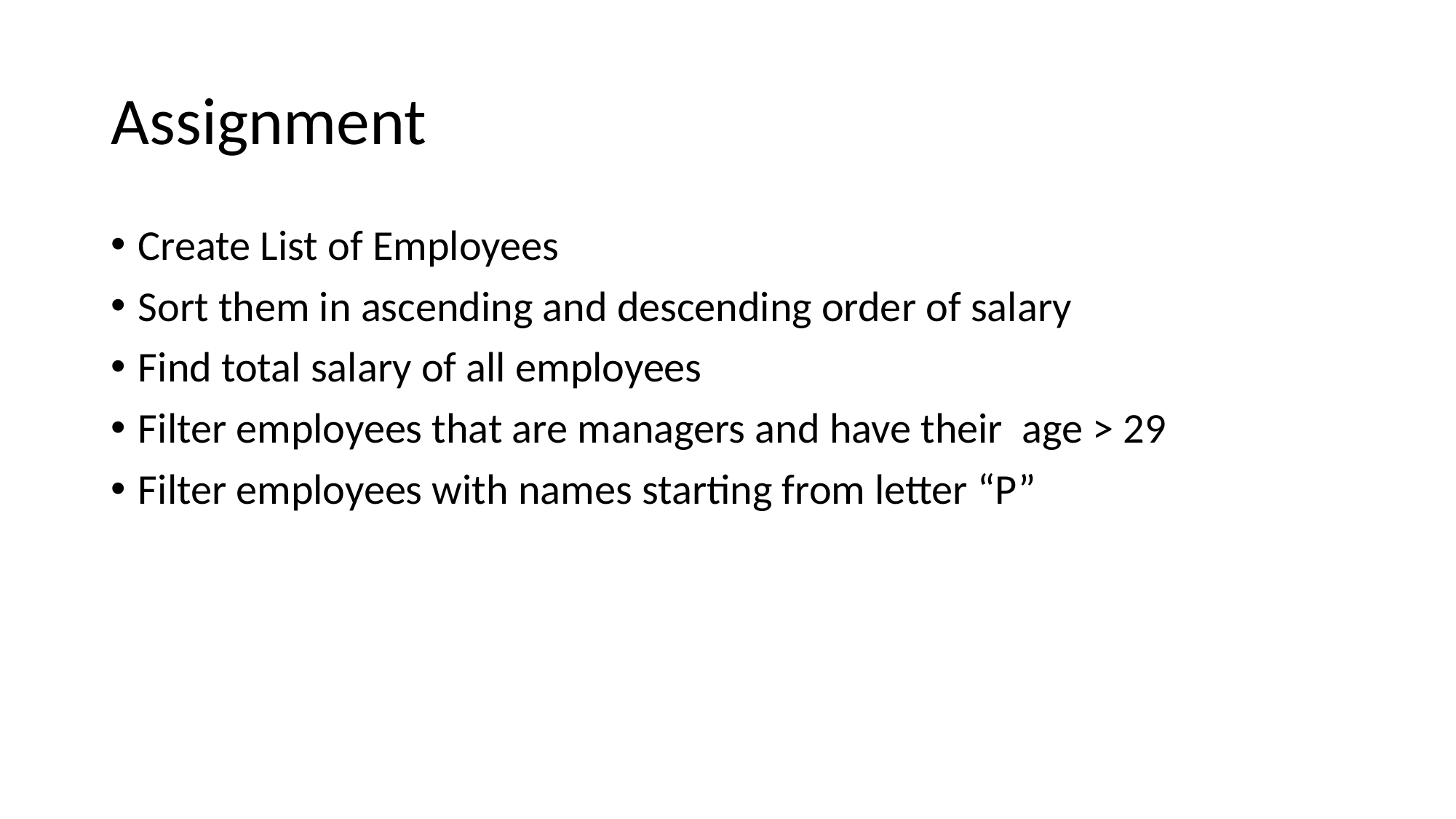

# Assignment
Create List of Employees
Sort them in ascending and descending order of salary
Find total salary of all employees
Filter employees that are managers and have their  age > 29
Filter employees with names starting from letter “P”